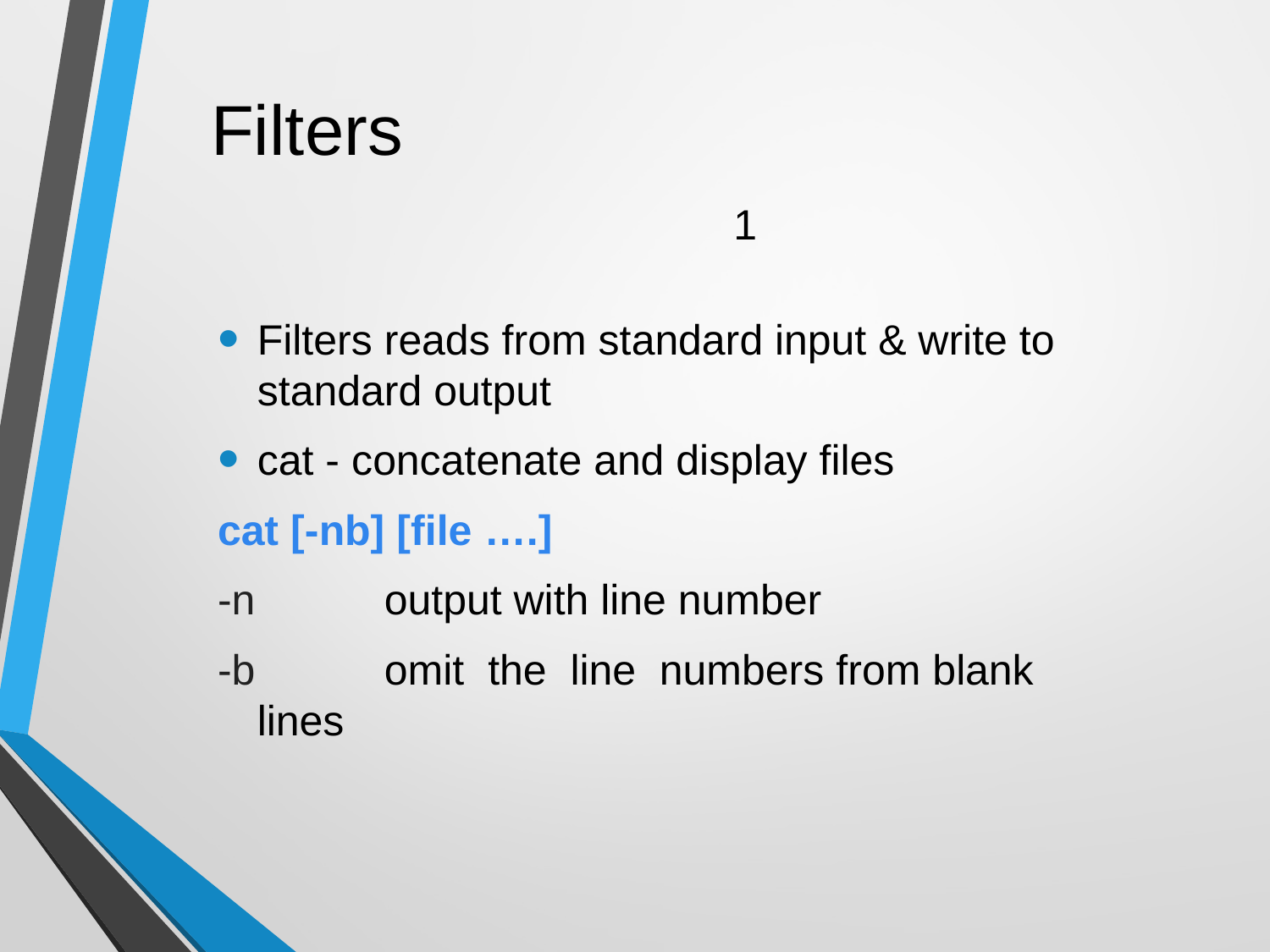

# Filters 				                       1
Filters reads from standard input & write to standard output
cat - concatenate and display files
cat [-nb] [file ….]
-n		output with line number
-b		omit  the  line  numbers from blank lines